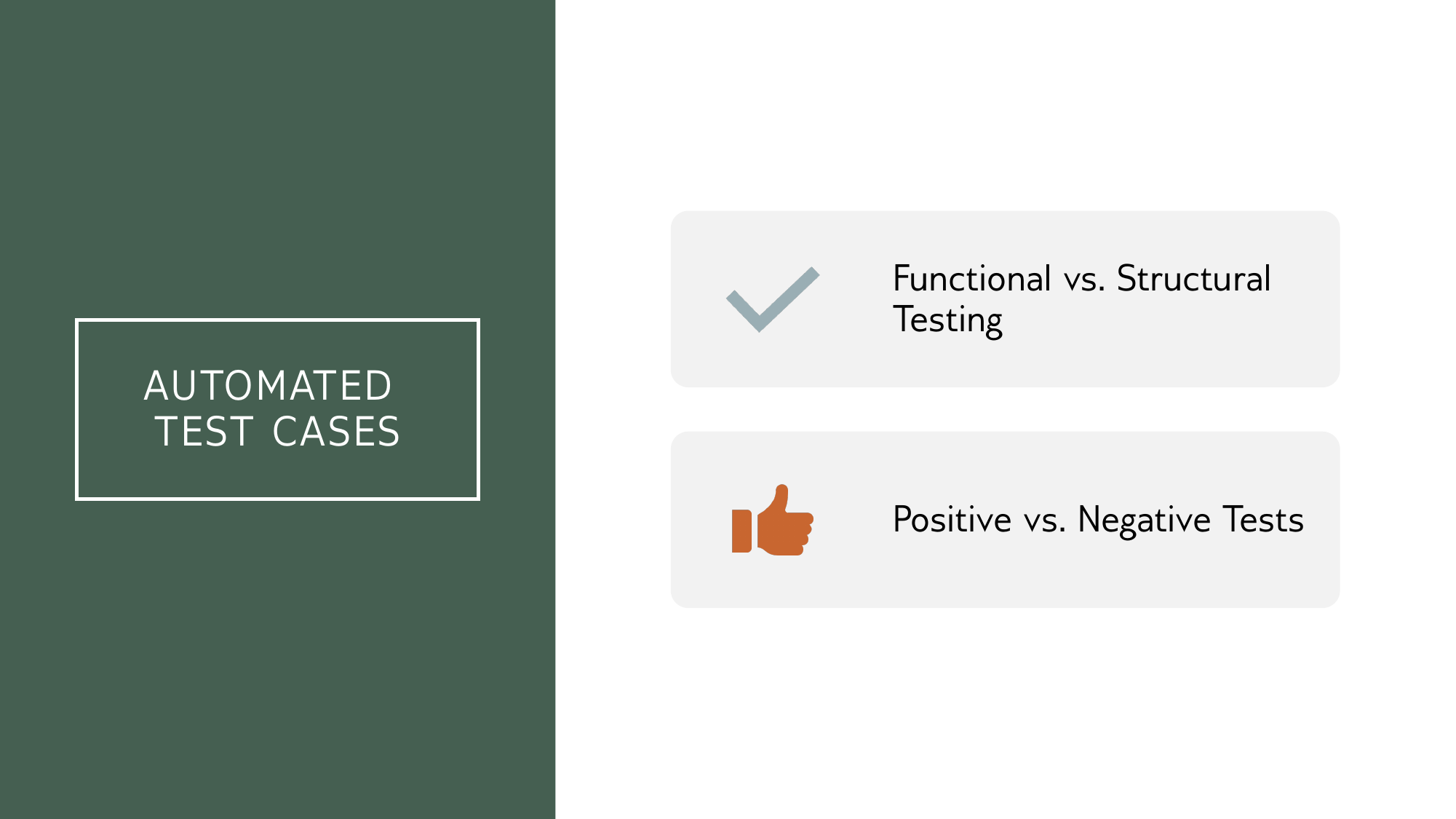

Functional vs. Structural Testing
Positive vs. Negative Tests
# Automated  Test Cases